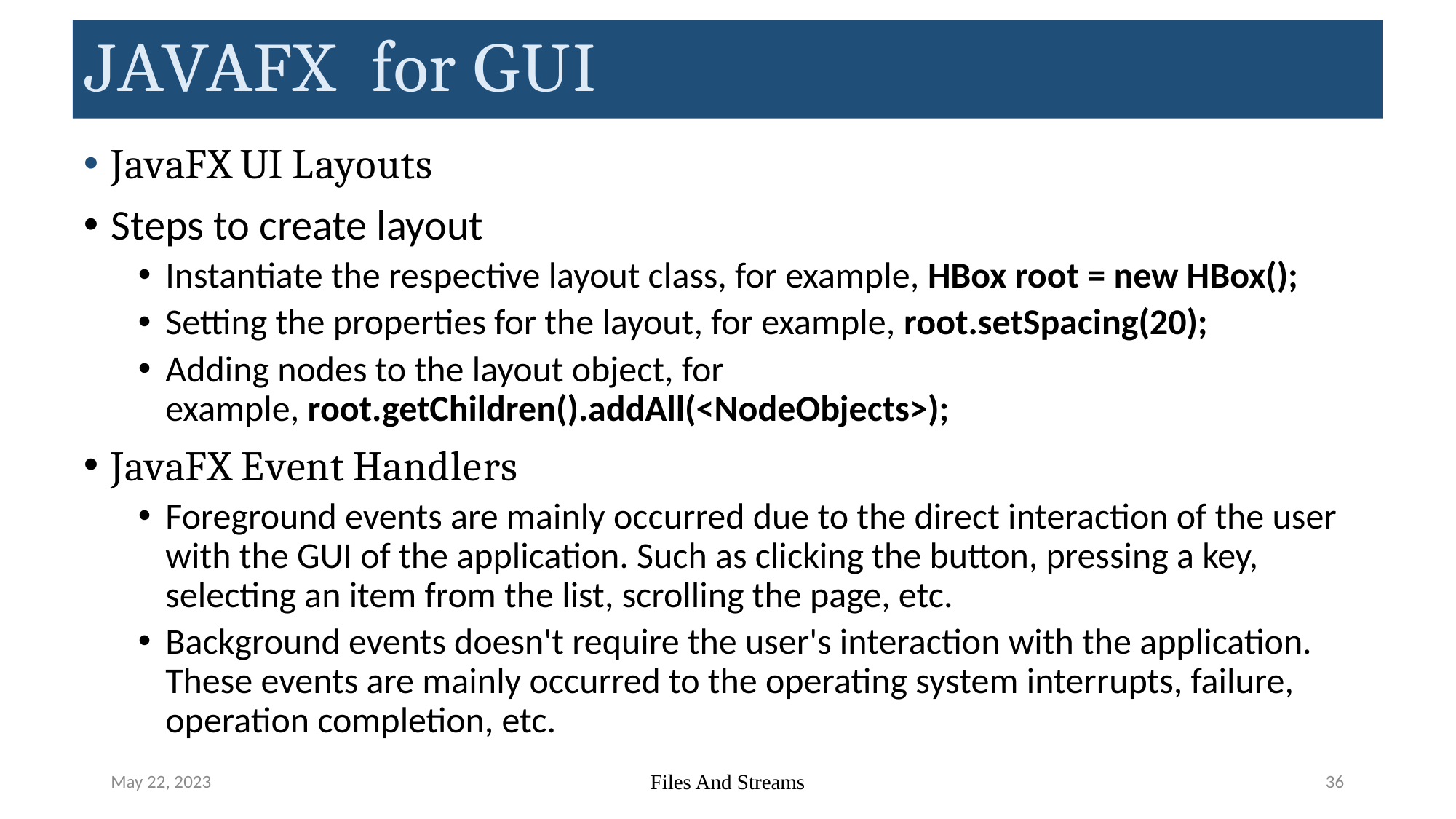

# JAVAFX  for GUI
JavaFX UI Layouts
Steps to create layout
Instantiate the respective layout class, for example, HBox root = new HBox();
Setting the properties for the layout, for example, root.setSpacing(20);
Adding nodes to the layout object, for example, root.getChildren().addAll(<NodeObjects>);
JavaFX Event Handlers
Foreground events are mainly occurred due to the direct interaction of the user with the GUI of the application. Such as clicking the button, pressing a key, selecting an item from the list, scrolling the page, etc.
Background events doesn't require the user's interaction with the application. These events are mainly occurred to the operating system interrupts, failure, operation completion, etc.

May 22, 2023
Files And Streams
36